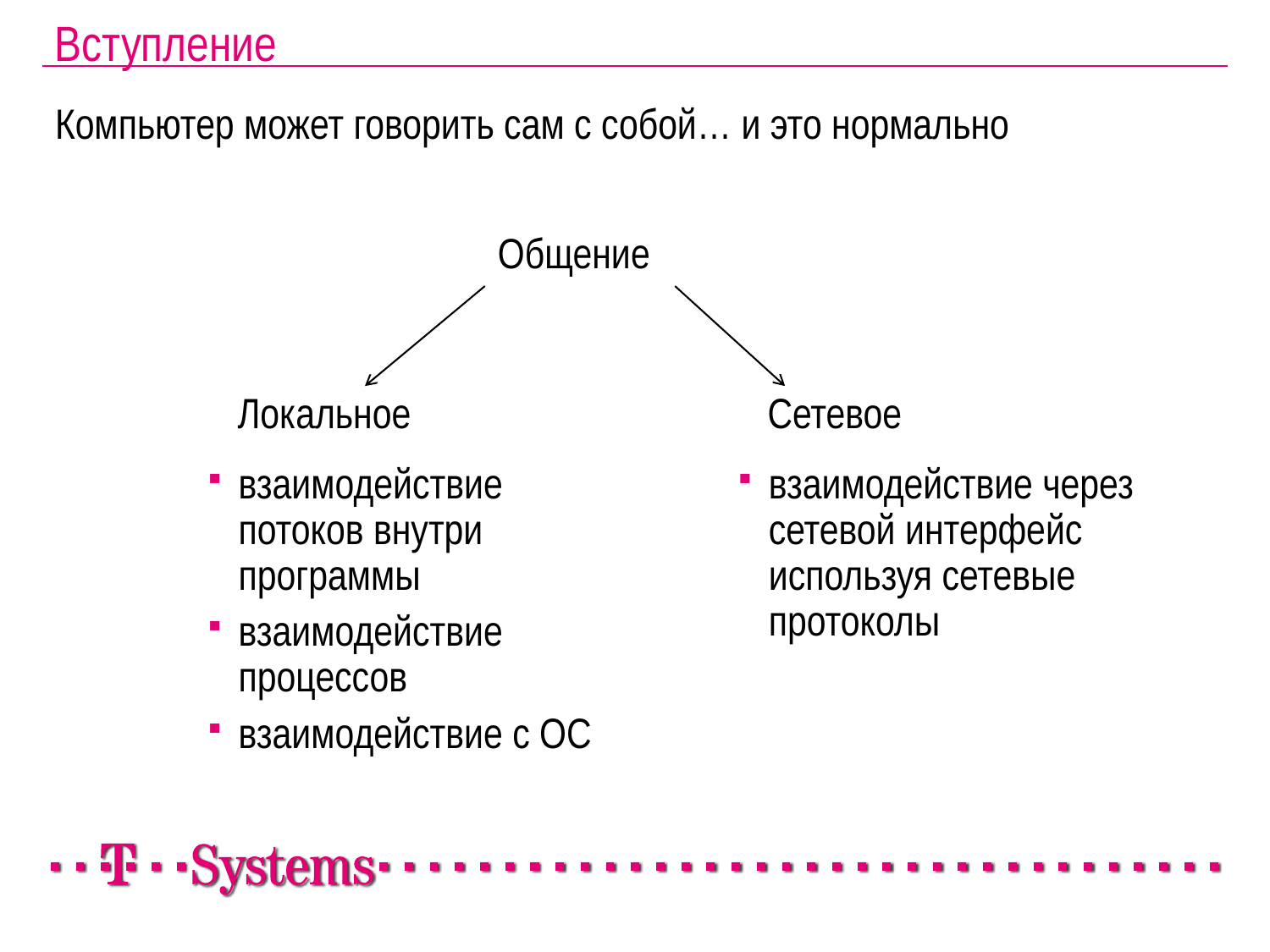

Вступление
Компьютер может говорить сам с собой… и это нормально
Общение
Локальное
Сетевое
взаимодействие потоков внутри программы
взаимодействие процессов
взаимодействие с ОС
взаимодействие через сетевой интерфейс используя сетевые протоколы